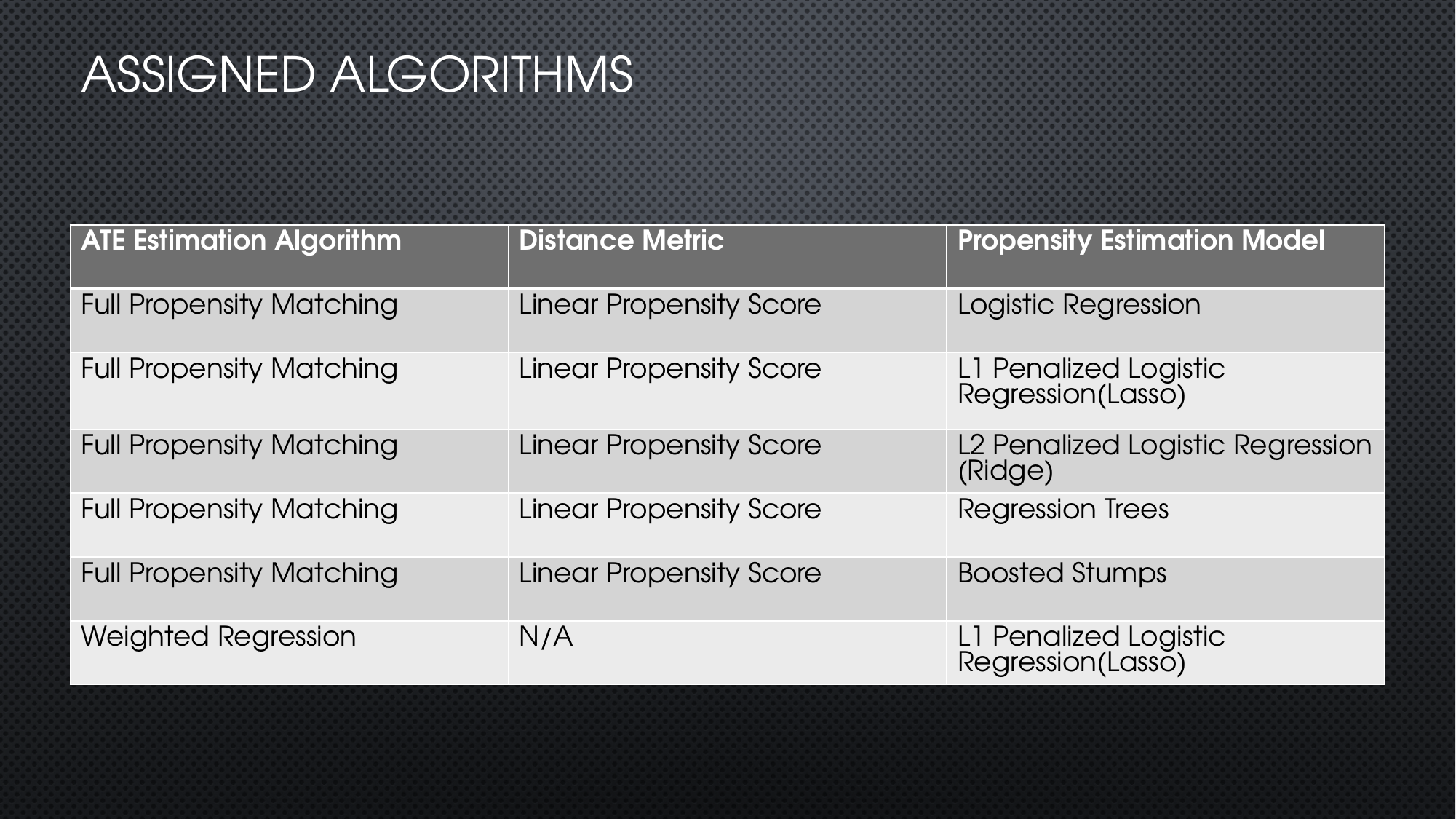

# Assigned Algorithms
| ATE Estimation Algorithm | Distance Metric | Propensity Estimation Model |
| --- | --- | --- |
| Full Propensity Matching | Linear Propensity Score | Logistic Regression |
| Full Propensity Matching | Linear Propensity Score | L1 Penalized Logistic Regression(Lasso) |
| Full Propensity Matching | Linear Propensity Score | L2 Penalized Logistic Regression (Ridge) |
| Full Propensity Matching | Linear Propensity Score | Regression Trees |
| Full Propensity Matching | Linear Propensity Score | Boosted Stumps |
| Weighted Regression | N/A | L1 Penalized Logistic Regression(Lasso) |